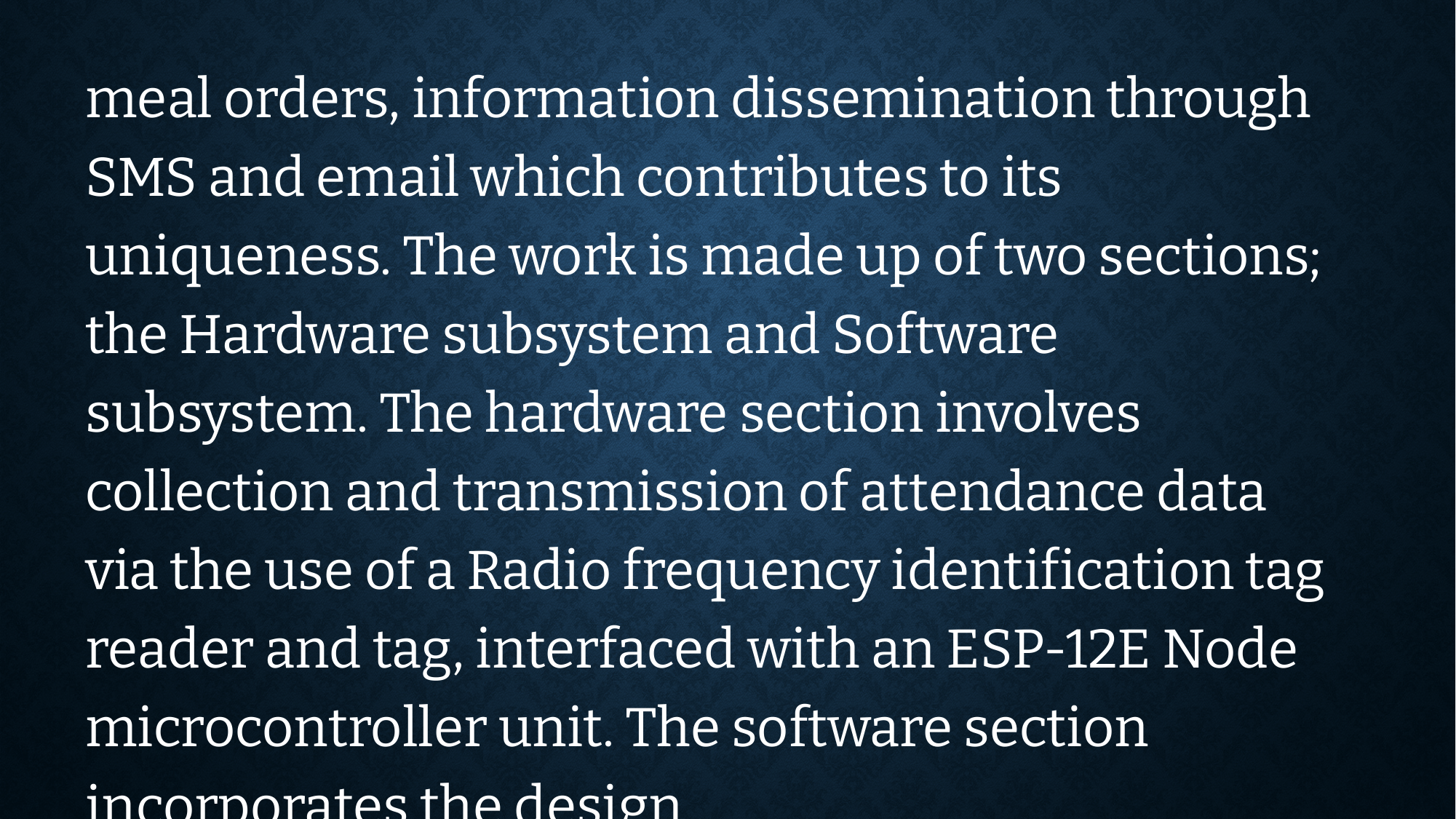

meal orders, information dissemination through SMS and email which contributes to its uniqueness. The work is made up of two sections; the Hardware subsystem and Software subsystem. The hardware section involves collection and transmission of attendance data via the use of a Radio frequency identification tag reader and tag, interfaced with an ESP-12E Node microcontroller unit. The software section incorporates the design